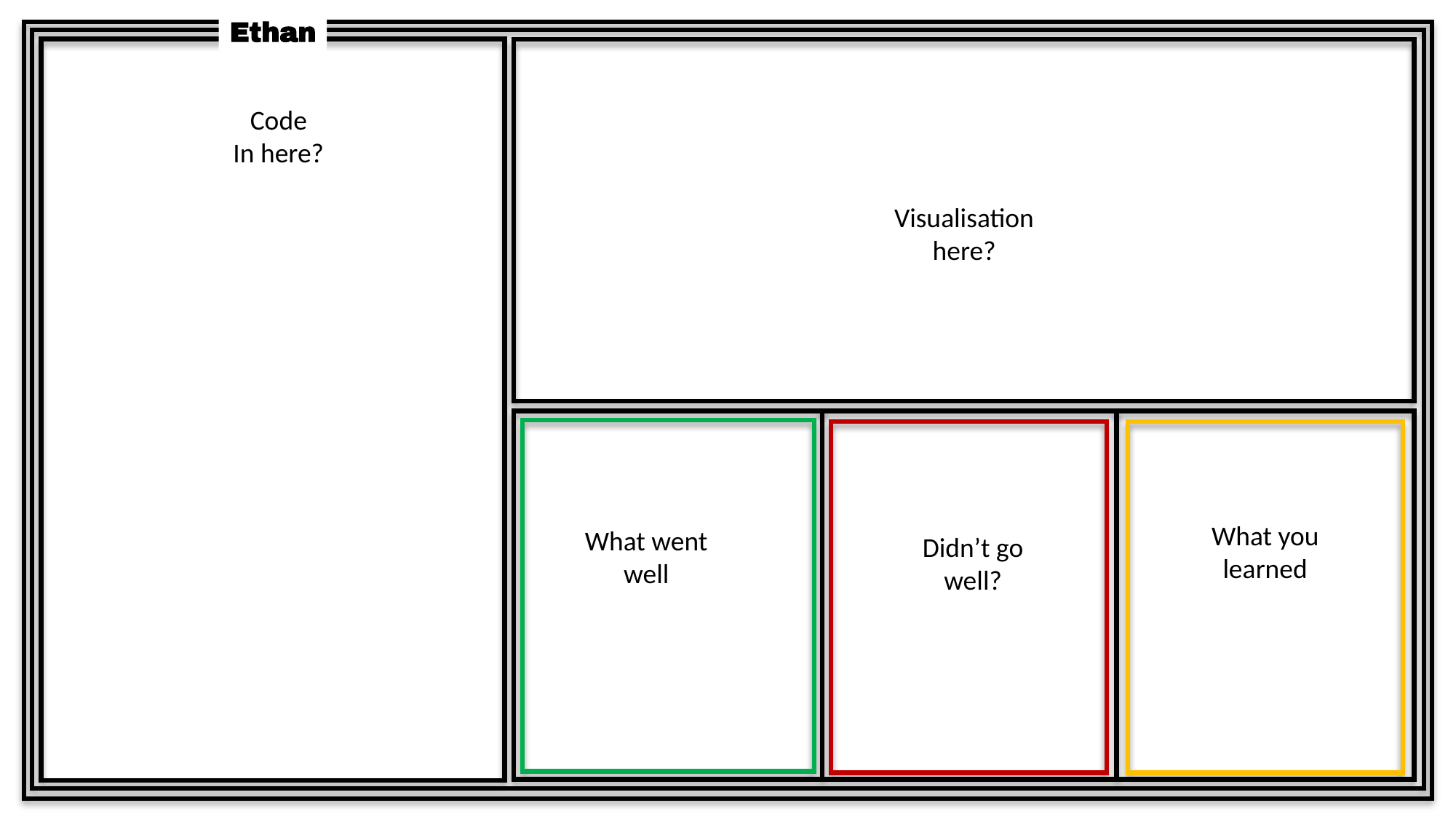

Ethan

Code
In here?
Visualisation here?

What you learned
What went well
Didn’t go well?